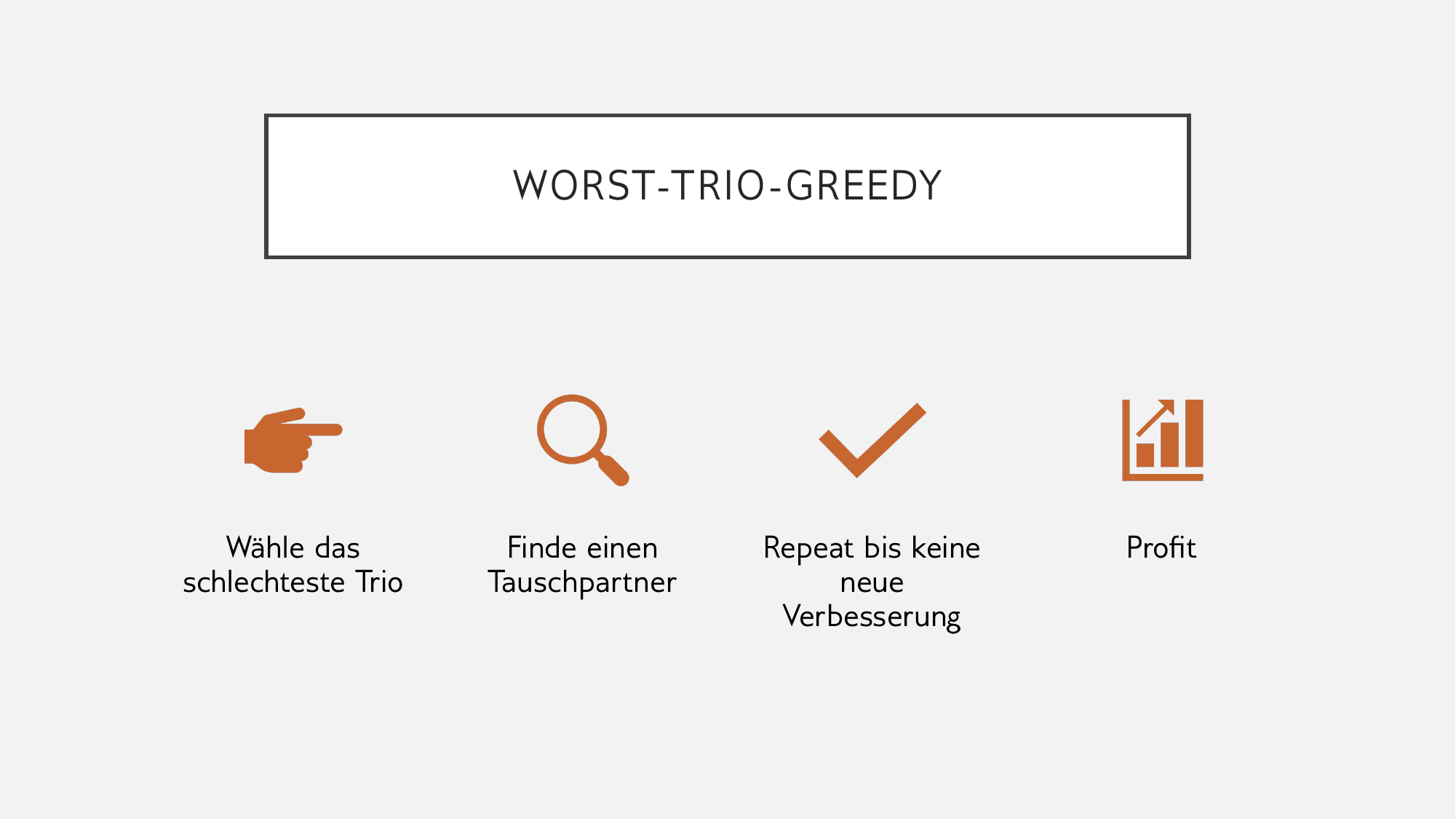

# Worst-Trio-greedy
Wähle das schlechteste Trio
Finde einen Tauschpartner
Repeat bis keine neue Verbesserung
Profit